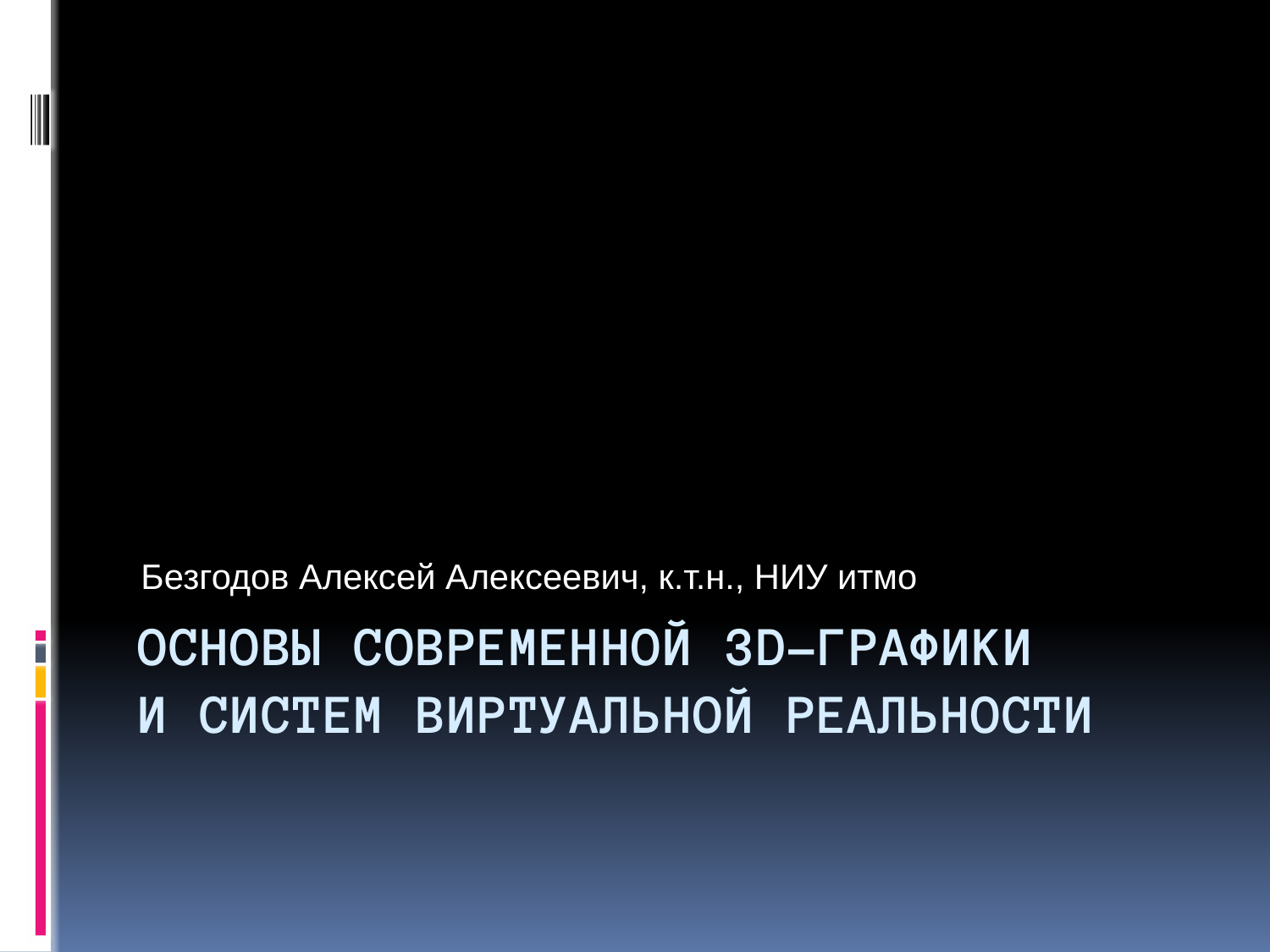

Безгодов Алексей Алексеевич, к.т.н., НИУ итмо
# Основы современной 3D-графики и систем виртуальной реальности